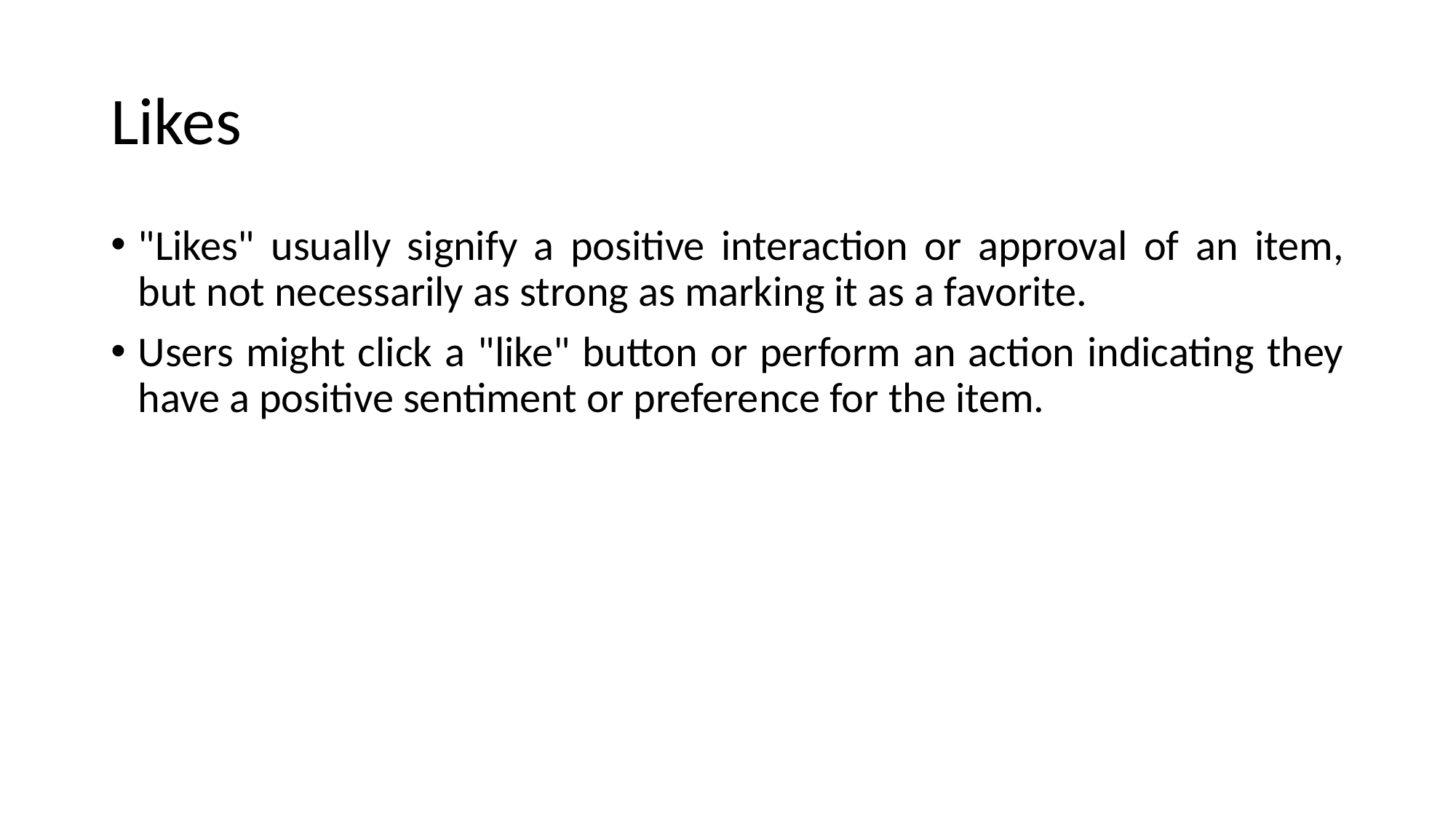

# Likes
"Likes" usually signify a positive interaction or approval of an item, but not necessarily as strong as marking it as a favorite.
Users might click a "like" button or perform an action indicating they have a positive sentiment or preference for the item.